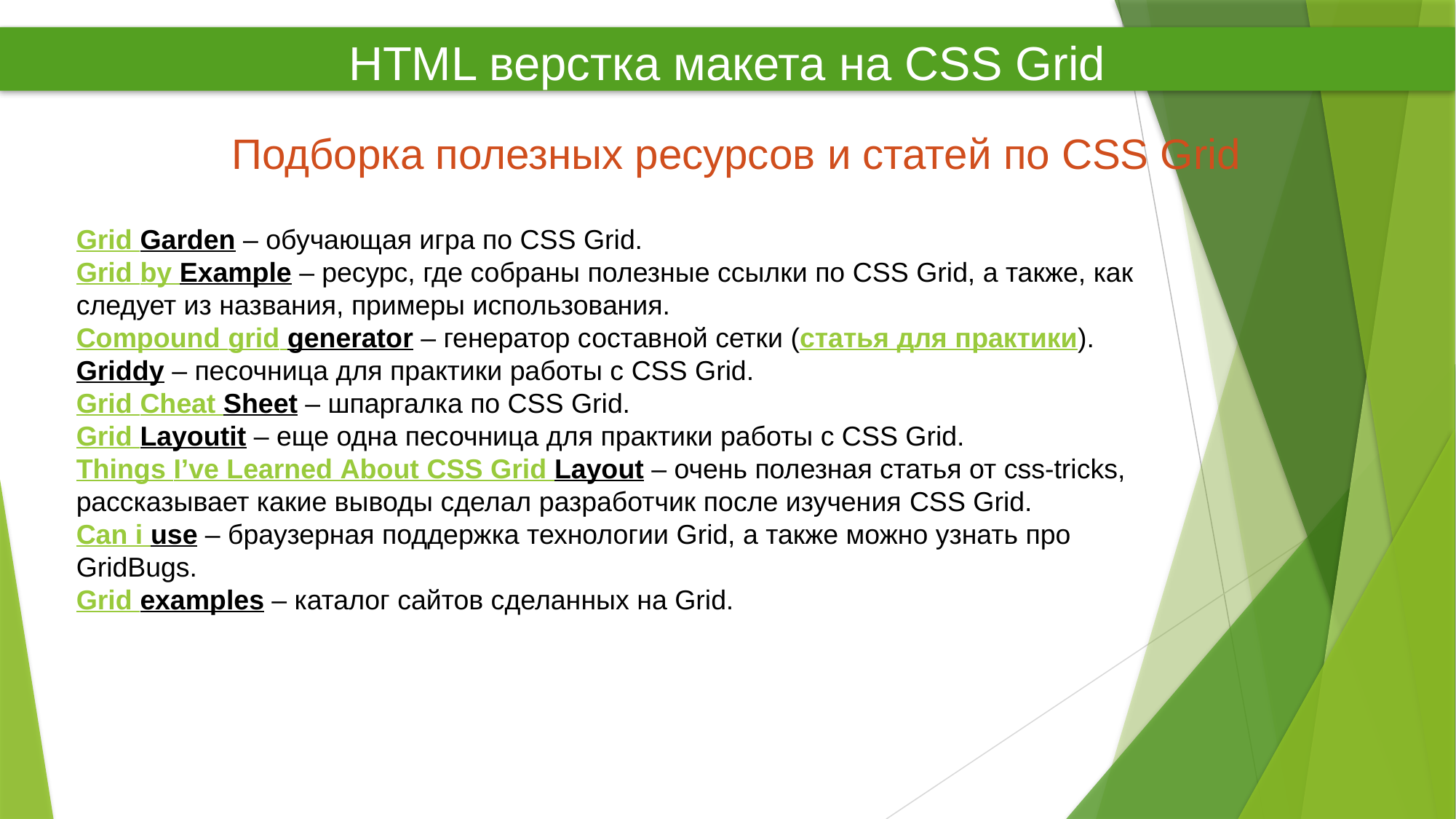

HTML верстка макета на CSS Grid
Подборка полезных ресурсов и статей по CSS Grid
Grid Garden – обучающая игра по CSS Grid.
Grid by Example – ресурс, где собраны полезные ссылки по CSS Grid, а также, как следует из названия, примеры использования.
Compound grid generator – генератор составной сетки (статья для практики).
Griddy – песочница для практики работы с CSS Grid.
Grid Cheat Sheet – шпаргалка по CSS Grid.
Grid Layoutit – еще одна песочница для практики работы с CSS Grid.
Things I’ve Learned About CSS Grid Layout – очень полезная статья от css-tricks, рассказывает какие выводы сделал разработчик после изучения CSS Grid.
Can i use – браузерная поддержка технологии Grid, а также можно узнать про GridBugs.
Grid examples – каталог сайтов сделанных на Grid.